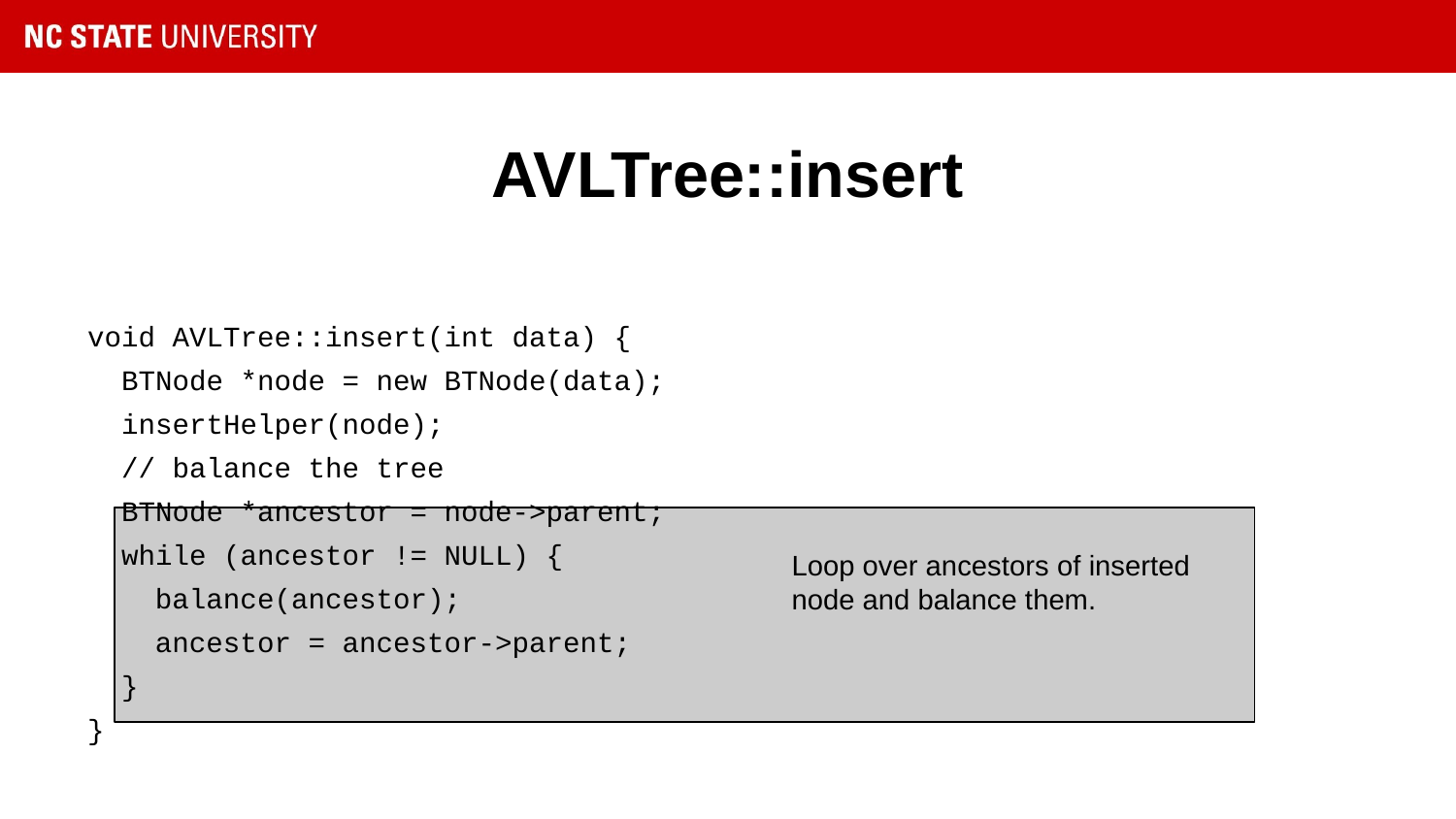

# AVLTree::insert
void AVLTree::insert(int data) {
  BTNode *node = new BTNode(data);
  insertHelper(node);
  // balance the tree
  BTNode *ancestor = node->parent;
  while (ancestor != NULL) {
    balance(ancestor);
    ancestor = ancestor->parent;
  }
}

Loop over ancestors of inserted node and balance them.